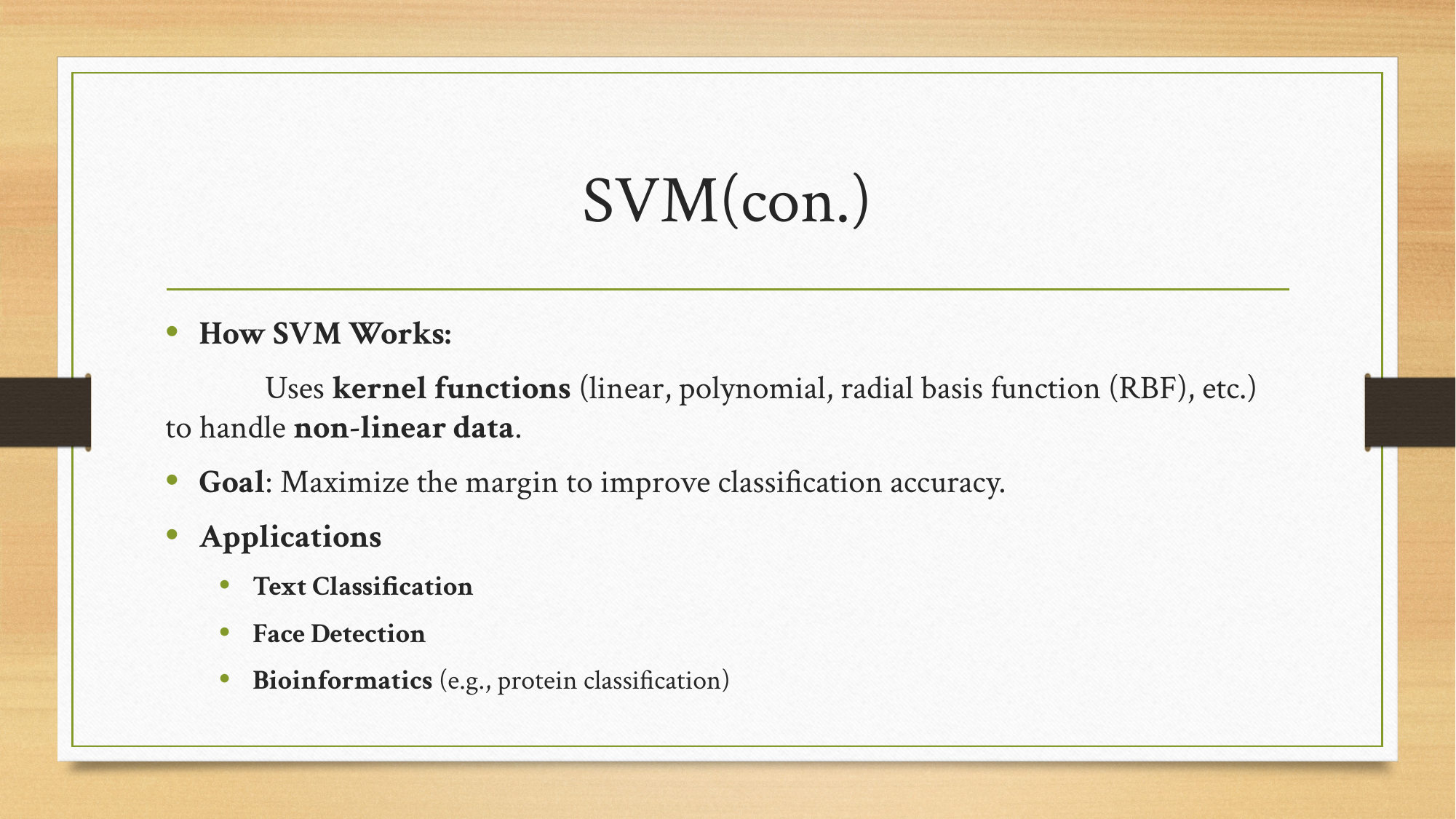

# SVM(con.)
How SVM Works:
	Uses kernel functions (linear, polynomial, radial basis function (RBF), etc.) to handle non-linear data.
Goal: Maximize the margin to improve classification accuracy.
Applications
Text Classification
Face Detection
Bioinformatics (e.g., protein classification)